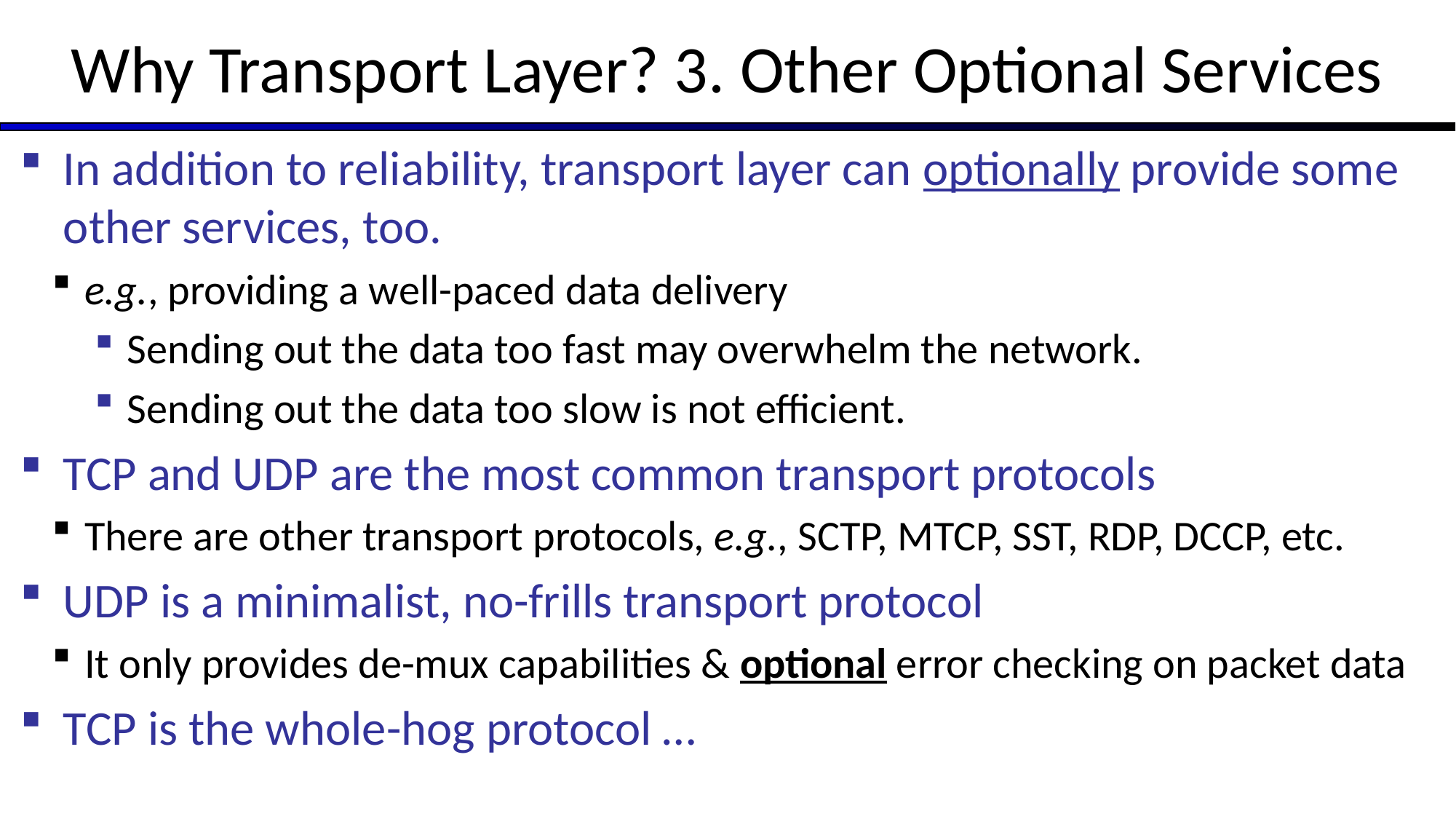

# Why Transport Layer? 3. Other Optional Services
In addition to reliability, transport layer can optionally provide some other services, too.
e.g., providing a well-paced data delivery
Sending out the data too fast may overwhelm the network.
Sending out the data too slow is not efficient.
TCP and UDP are the most common transport protocols
There are other transport protocols, e.g., SCTP, MTCP, SST, RDP, DCCP, etc.
UDP is a minimalist, no-frills transport protocol
It only provides de-mux capabilities & optional error checking on packet data
TCP is the whole-hog protocol …